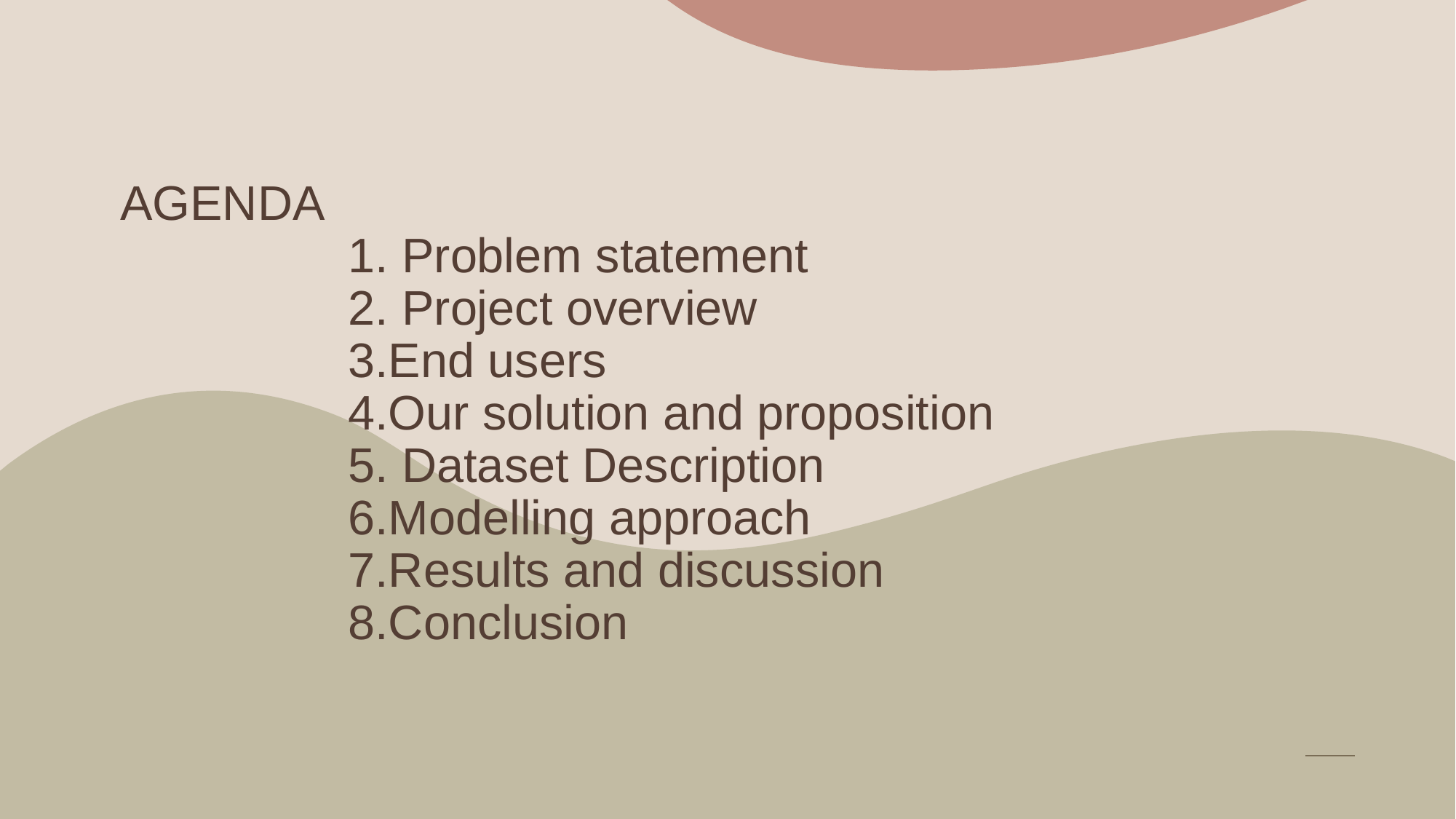

# AGENDA 1. Problem statement 2. Project overview 3.End users 4.Our solution and proposition 5. Dataset Description 6.Modelling approach 7.Results and discussion 8.Conclusion